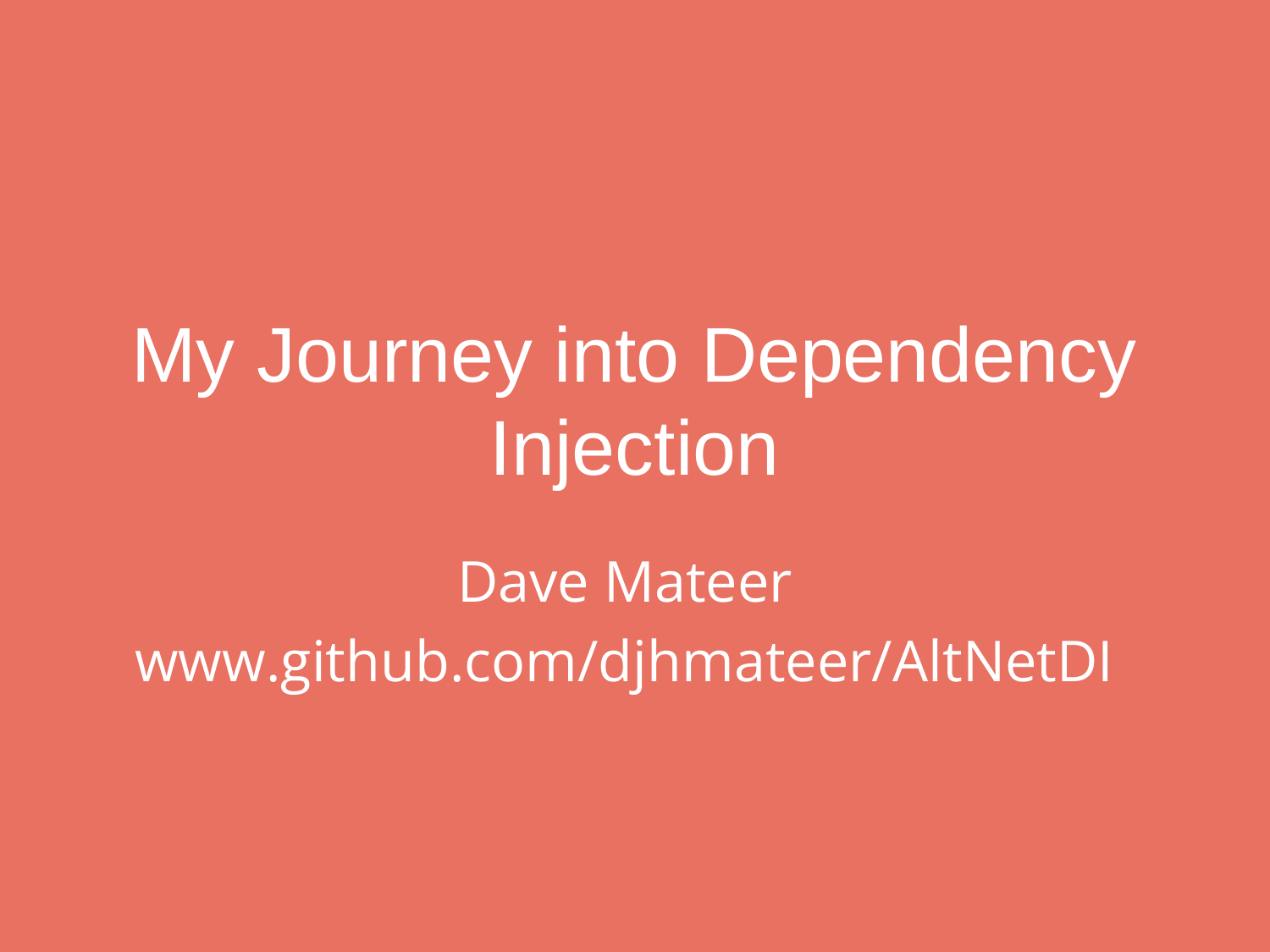

# My Journey into Dependency Injection
Dave Mateer
www.github.com/djhmateer/AltNetDI